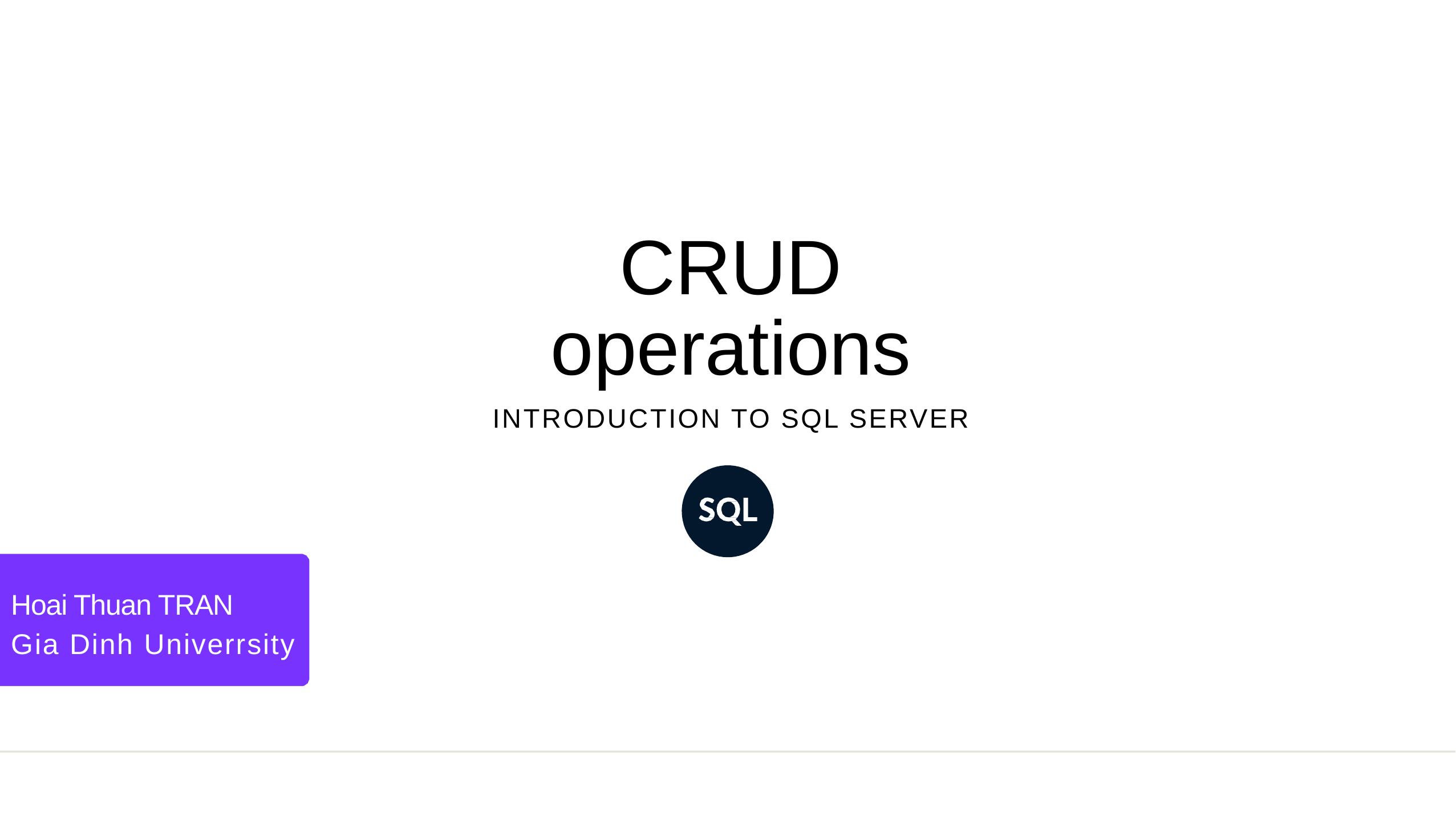

# CRUD operations
INTRODUCTION TO SQL SERVER

Hoai Thuan TRAN
Gia Dinh Univerrsity